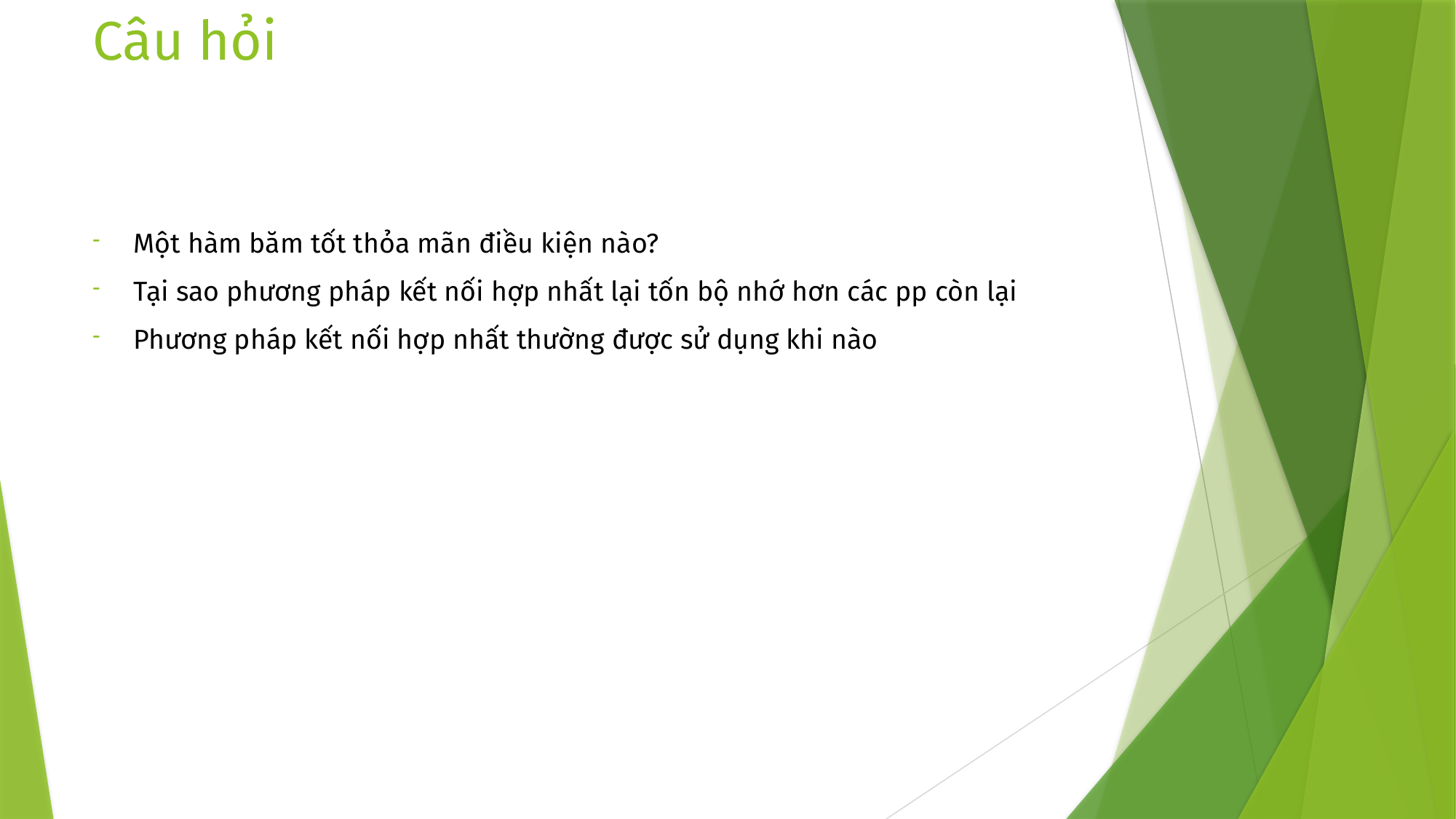

# Câu hỏi
Một hàm băm tốt thỏa mãn điều kiện nào?
Tại sao phương pháp kết nối hợp nhất lại tốn bộ nhớ hơn các pp còn lại
Phương pháp kết nối hợp nhất thường được sử dụng khi nào